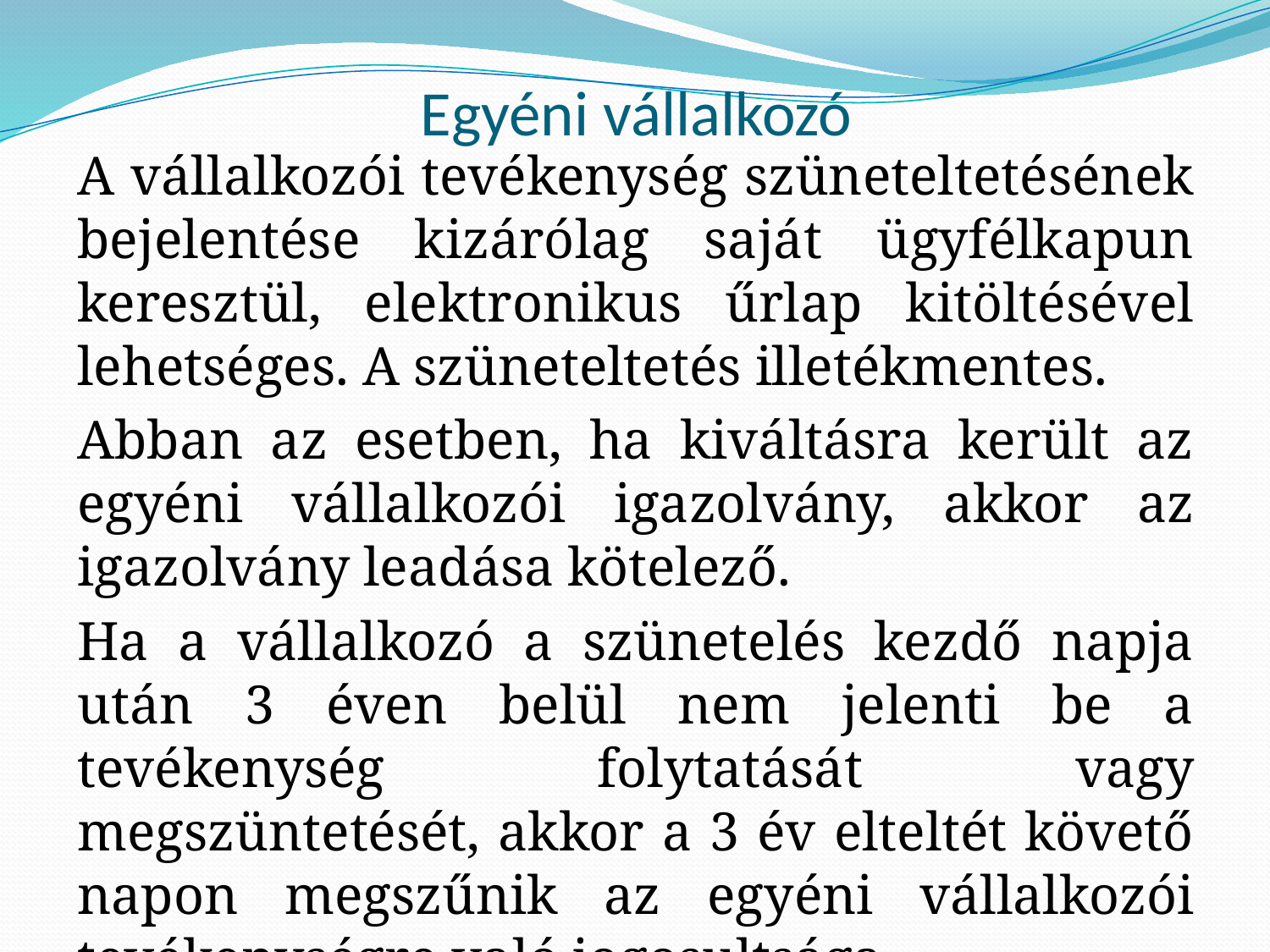

# Egyéni vállalkozó
A vállalkozói tevékenység szüneteltetésének bejelentése kizárólag saját ügyfélkapun keresztül, elektronikus űrlap kitöltésével lehetséges. A szüneteltetés illetékmentes.
Abban az esetben, ha kiváltásra került az egyéni vállalkozói igazolvány, akkor az igazolvány leadása kötelező.
Ha a vállalkozó a szünetelés kezdő napja után 3 éven belül nem jelenti be a tevékenység folytatását vagy megszüntetését, akkor a 3 év elteltét követő napon megszűnik az egyéni vállalkozói tevékenységre való jogosultsága.